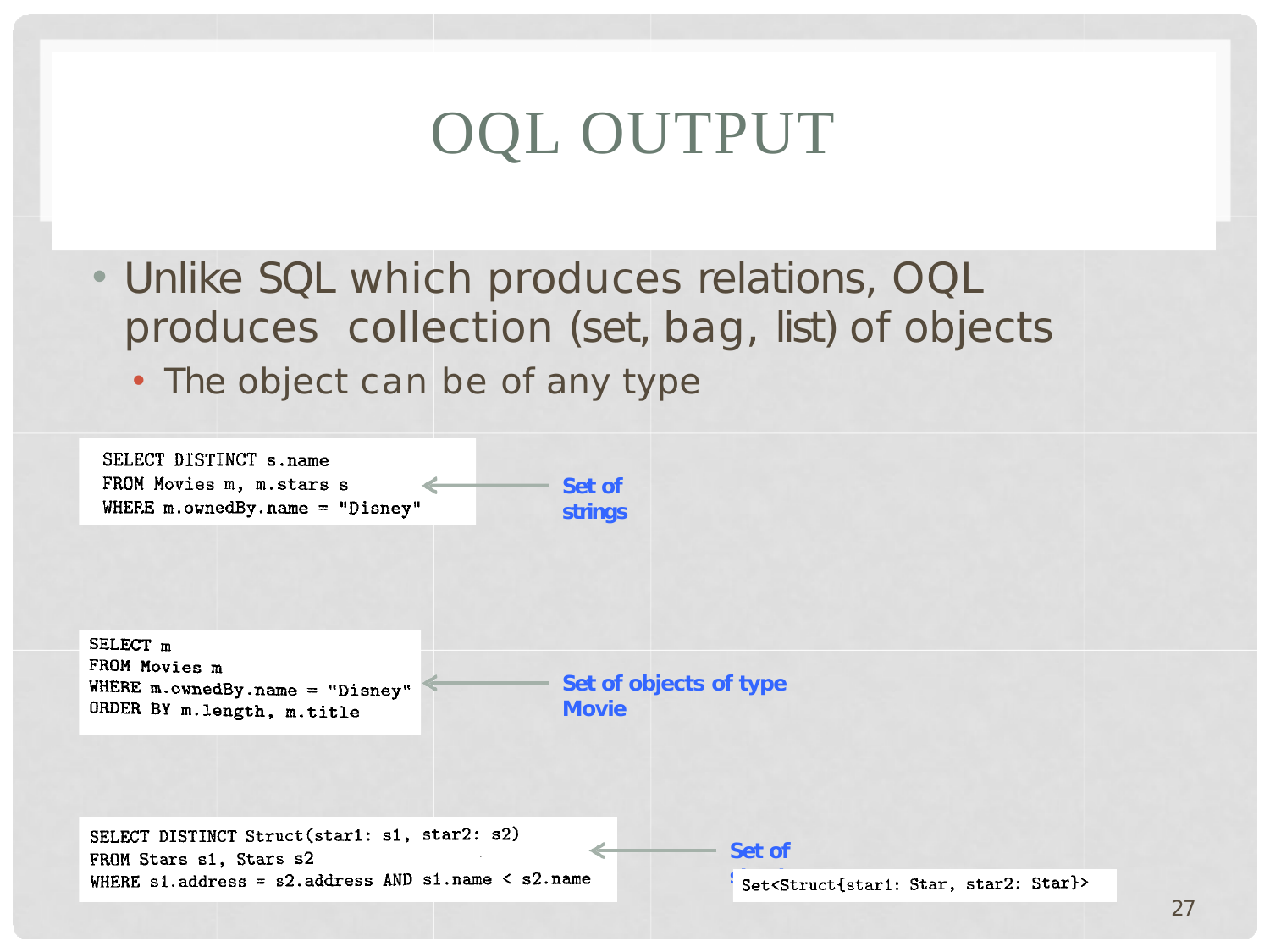

# OQL OUTPUT
Unlike SQL which produces relations, OQL produces  collection (set, bag, list) of objects
The object can be of any type

Set of strings

Set of objects of type Movie

Set of structures

27